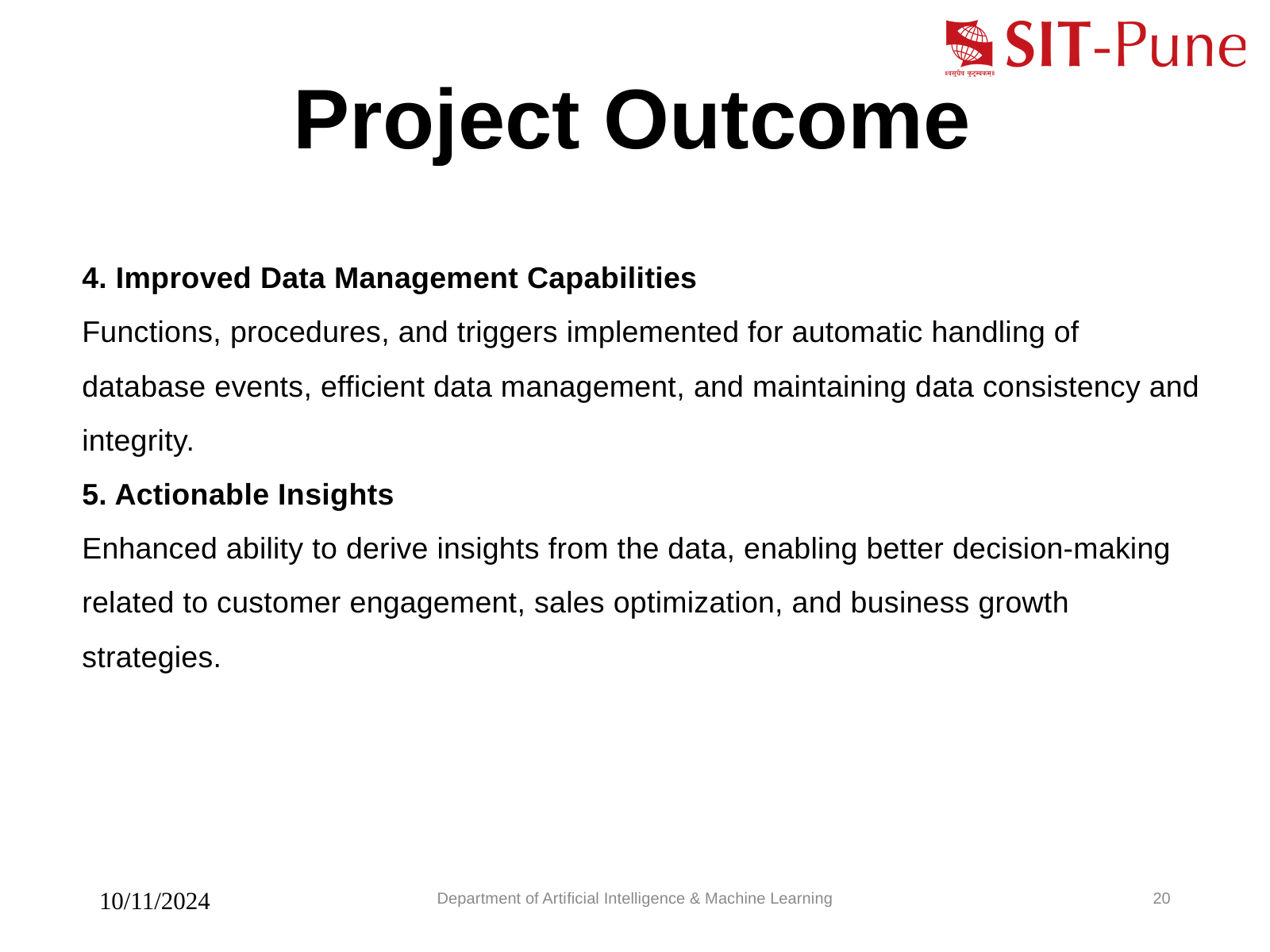

Project Outcome
4. Improved Data Management Capabilities
Functions, procedures, and triggers implemented for automatic handling of database events, efficient data management, and maintaining data consistency and integrity.
5. Actionable Insights
Enhanced ability to derive insights from the data, enabling better decision-making related to customer engagement, sales optimization, and business growth strategies.
10/11/2024
Department of Artificial Intelligence & Machine Learning
20